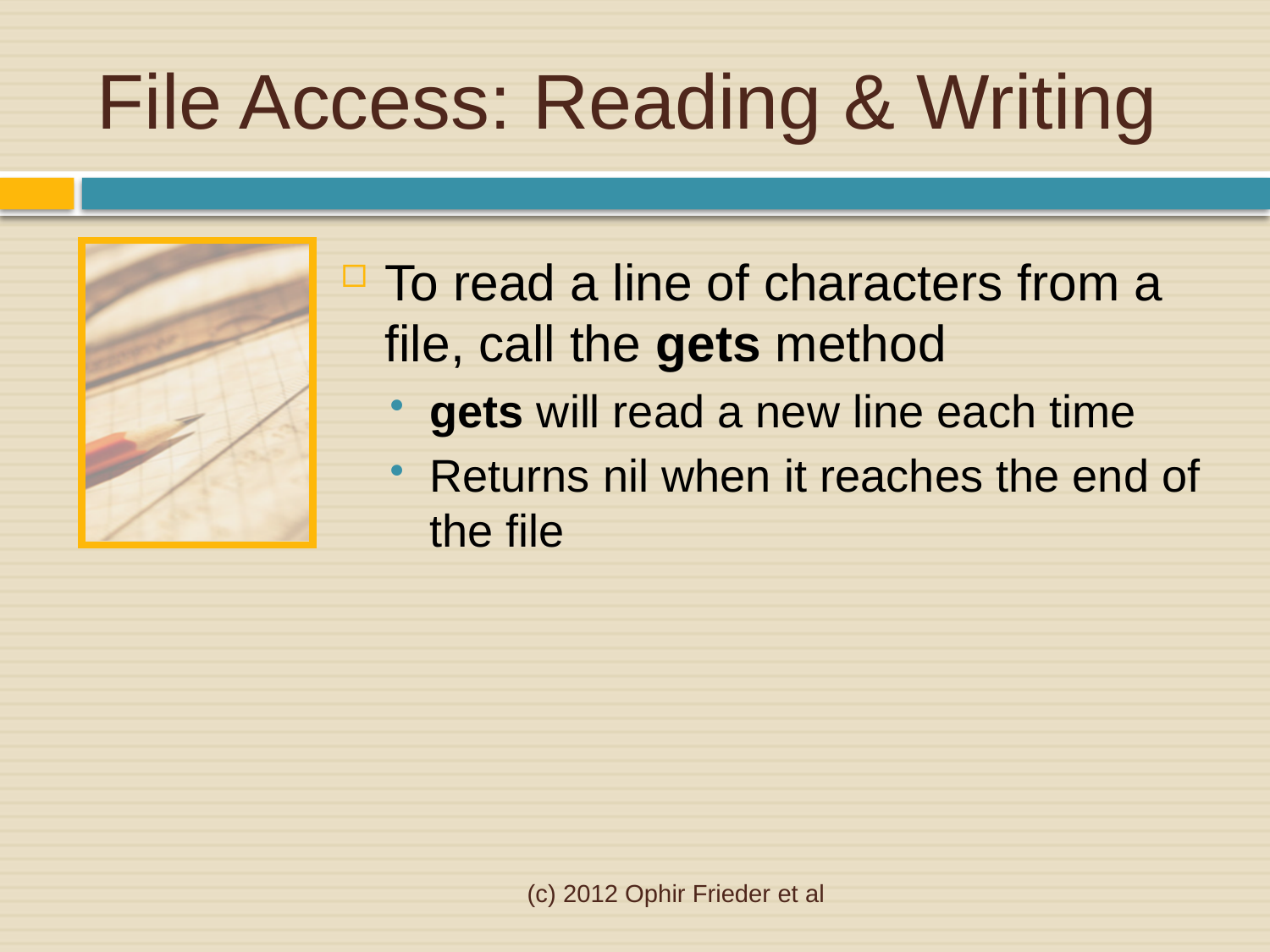

# File Access: Reading & Writing
To read a line of characters from a file, call the gets method
gets will read a new line each time
Returns nil when it reaches the end of the file
(c) 2012 Ophir Frieder et al